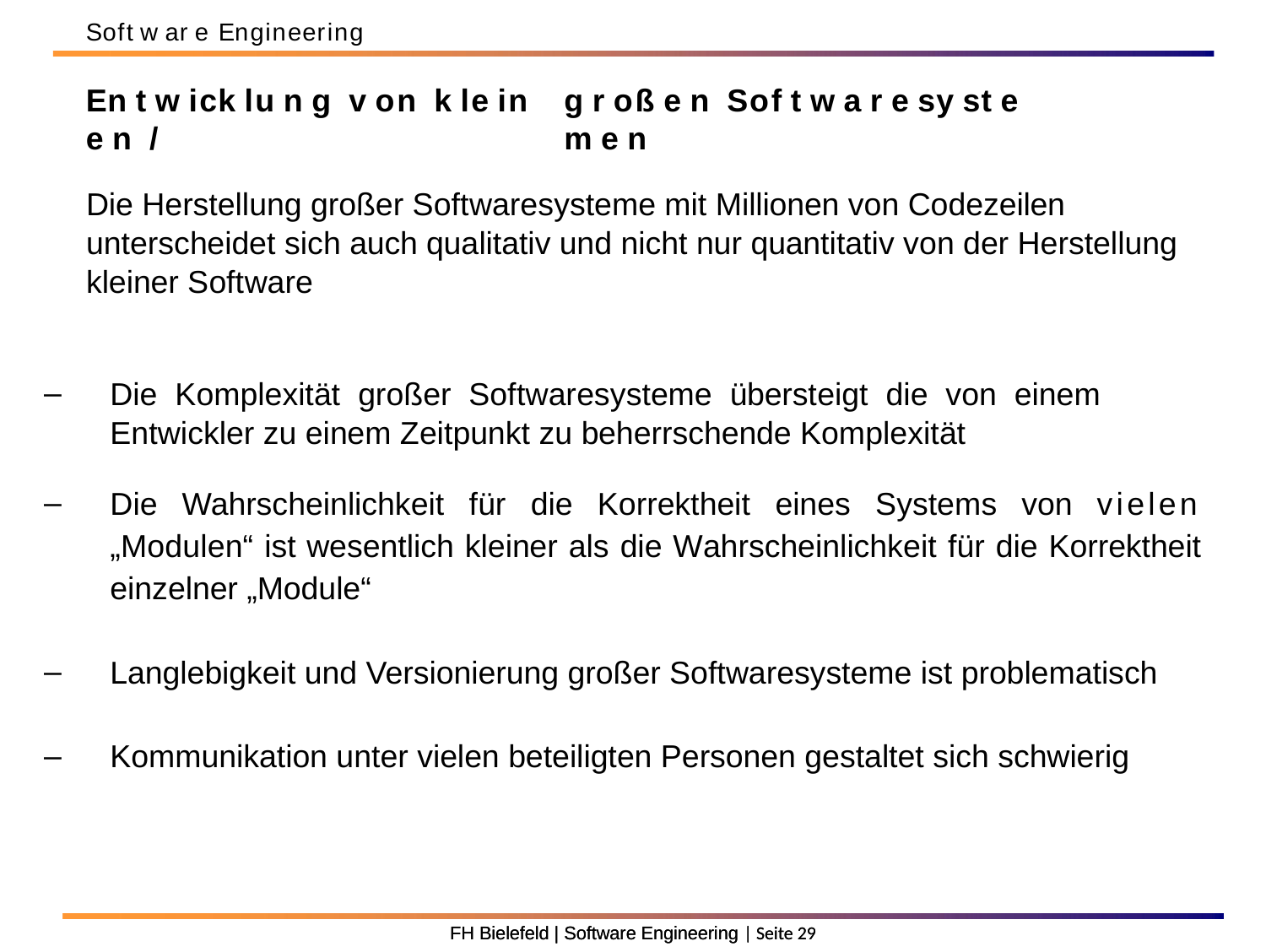

Soft w ar e Engineering
En t w ick lu n g  v on  k le in e n  /
g r oß e n  Sof t w a r e sy st e m e n
Die Herstellung großer Softwaresysteme mit Millionen von Codezeilen unterscheidet sich auch qualitativ und nicht nur quantitativ von der Herstellung kleiner Software
Die  Komplexität  großer  Softwaresysteme  übersteigt  die  von  einem Entwickler zu einem Zeitpunkt zu beherrschende Komplexität

Die Wahrscheinlichkeit für die Korrektheit eines Systems von vielen „Modulen“ ist wesentlich kleiner als die Wahrscheinlichkeit für die Korrektheit einzelner „Module“

Langlebigkeit und Versionierung großer Softwaresysteme ist problematisch

Kommunikation unter vielen beteiligten Personen gestaltet sich schwierig